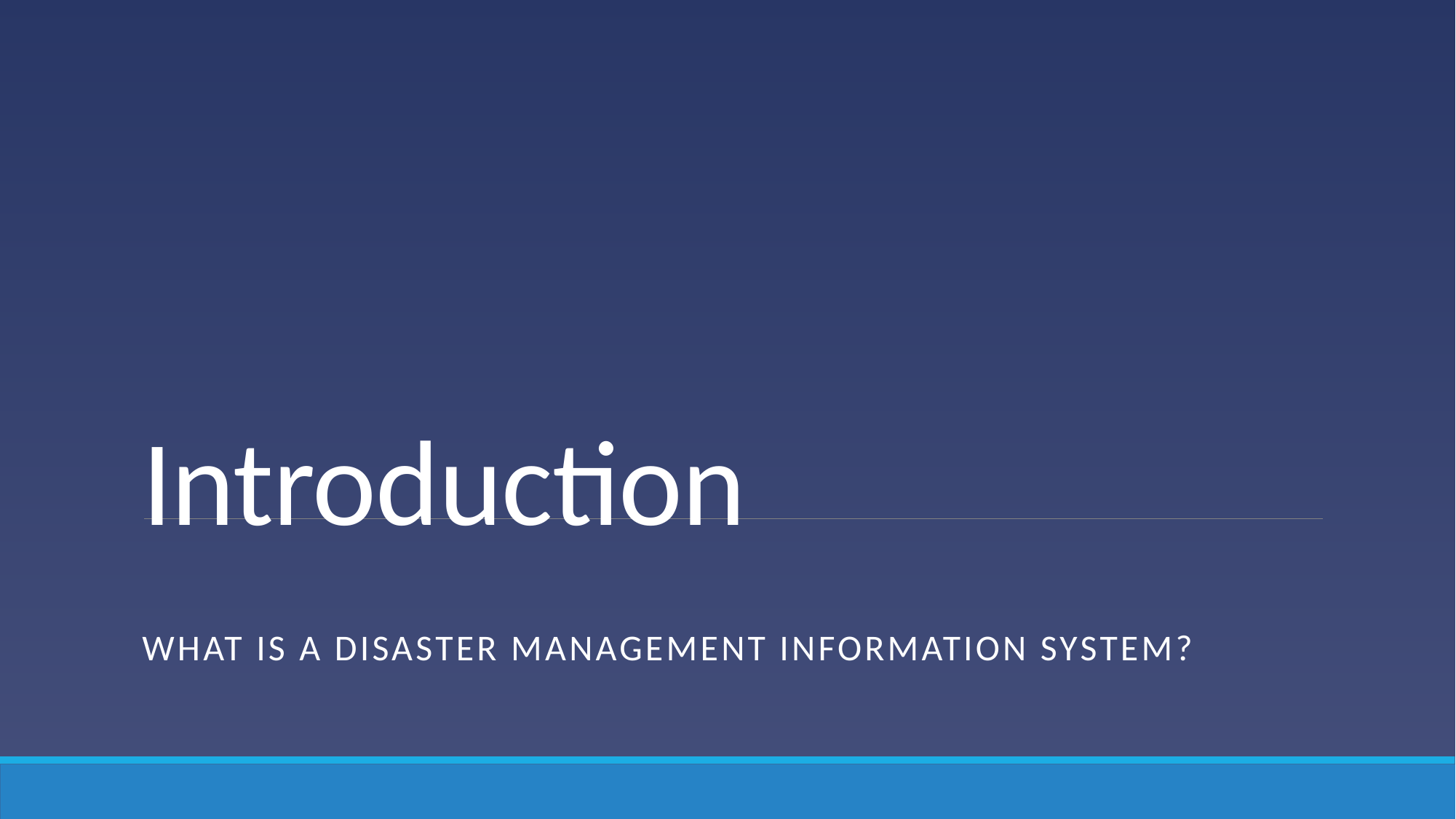

# Introduction
What is a Disaster management information system?